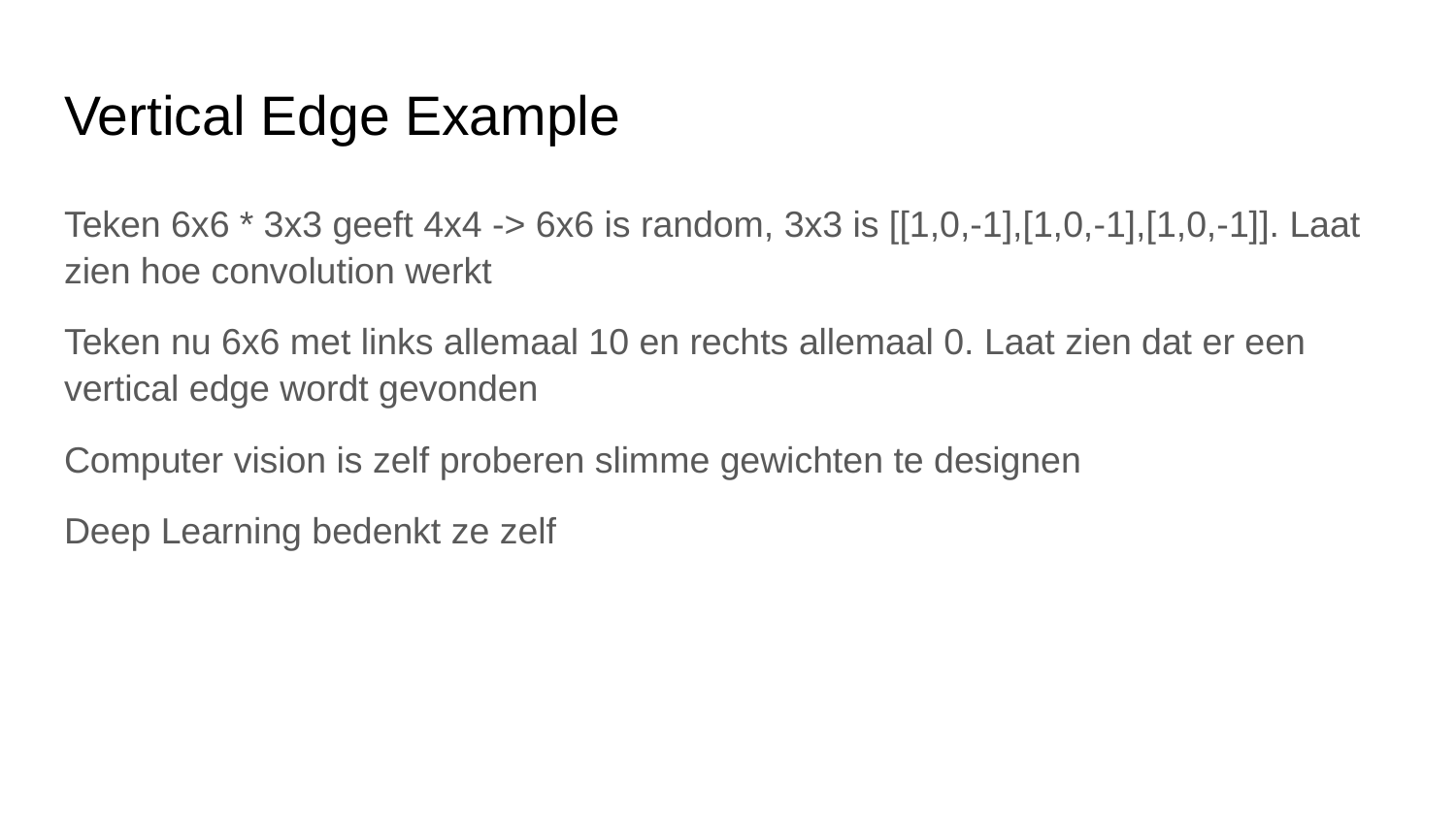

# Vertical Edge Example
Teken 6x6 * 3x3 geeft 4x4 -> 6x6 is random, 3x3 is [[1,0,-1],[1,0,-1],[1,0,-1]]. Laat zien hoe convolution werkt
Teken nu 6x6 met links allemaal 10 en rechts allemaal 0. Laat zien dat er een vertical edge wordt gevonden
Computer vision is zelf proberen slimme gewichten te designen
Deep Learning bedenkt ze zelf